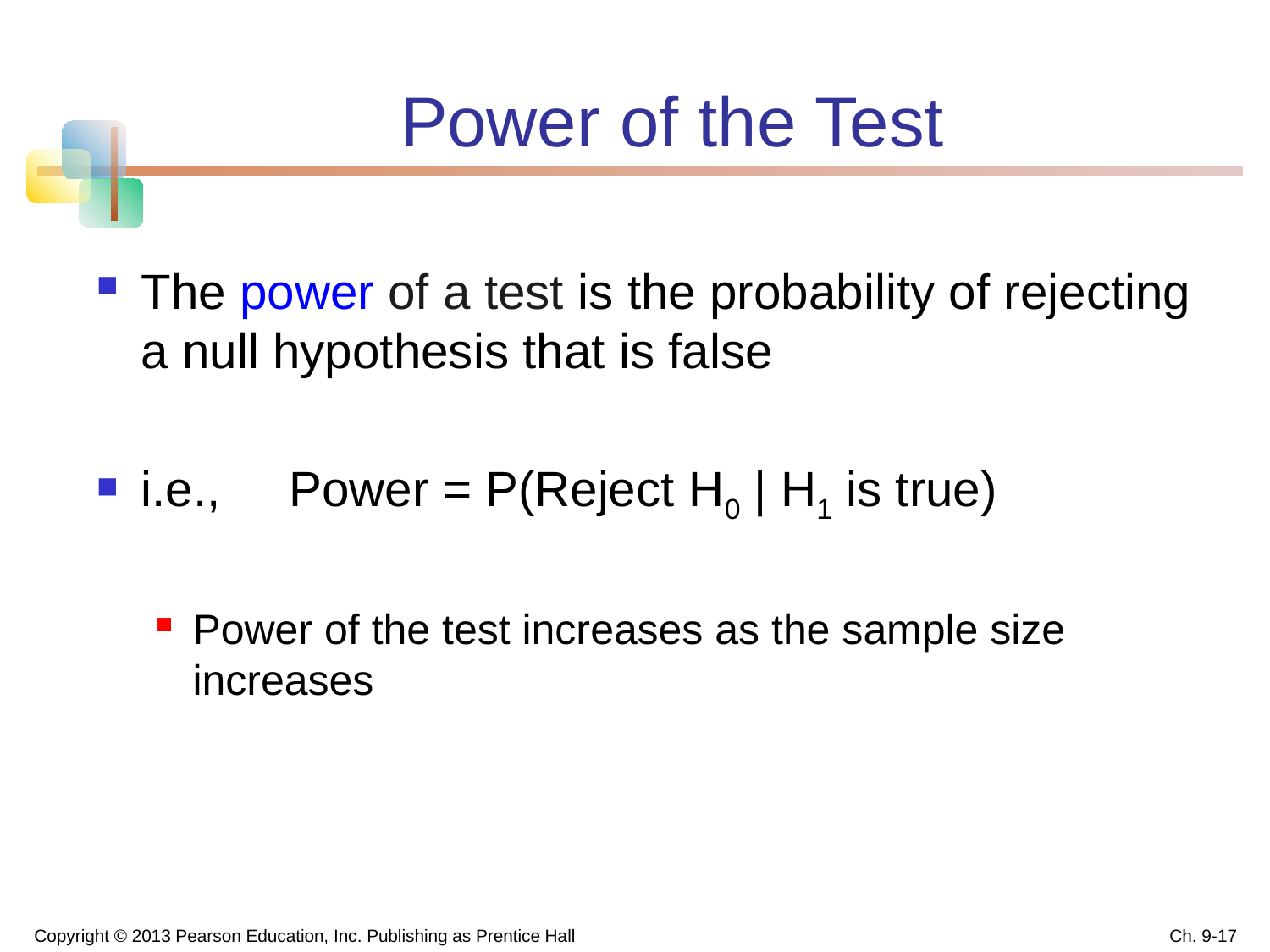

# Power of the Test
The power of a test is the probability of rejecting a null hypothesis that is false

i.e.,     Power = P(Reject H0 | H1 is true)

Power of the test increases as the sample size increases

Copyright © 2013 Pearson Education, Inc. Publishing as Prentice Hall
Ch. 9-17